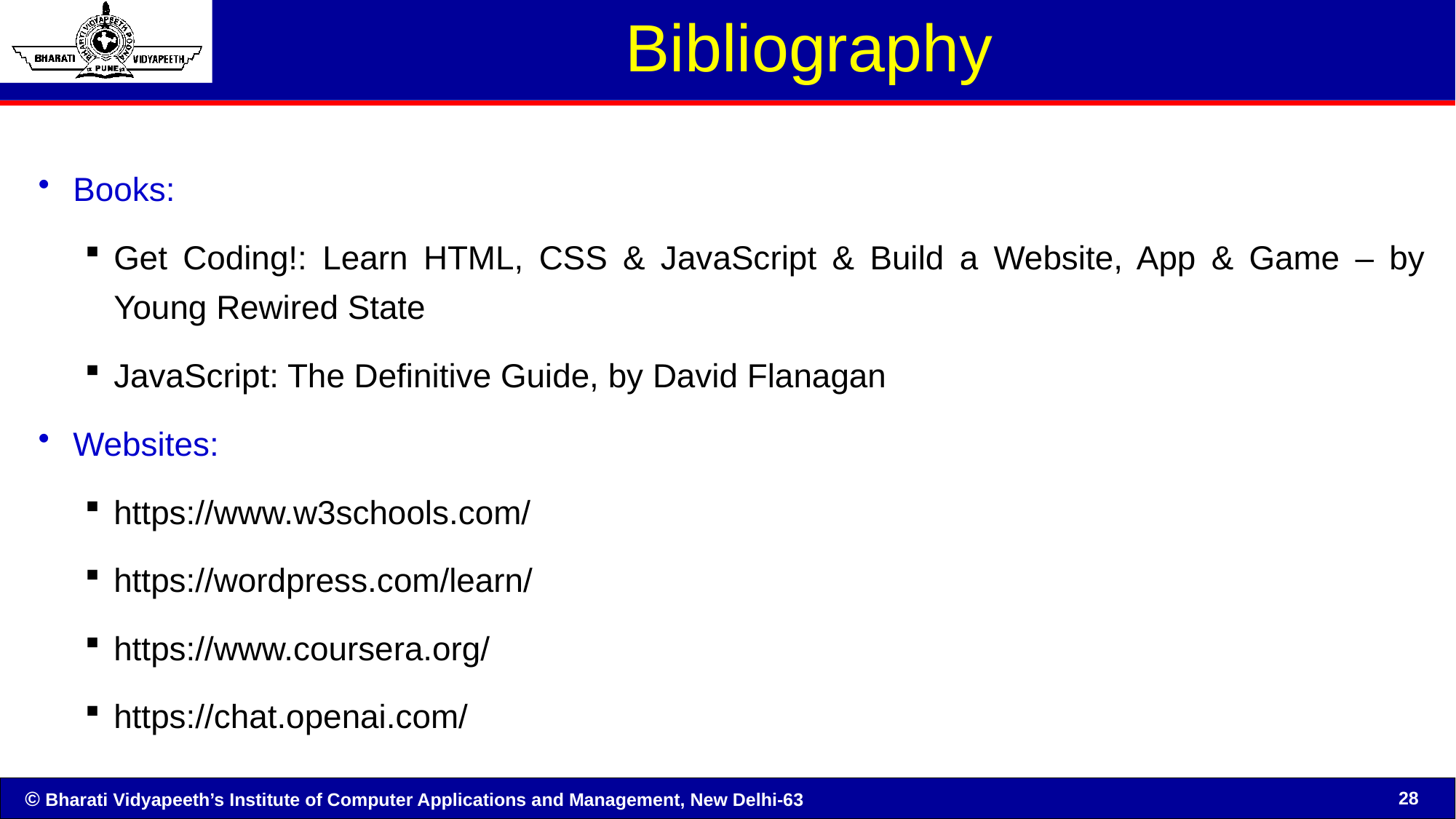

Bibliography
Books:
Get Coding!: Learn HTML, CSS & JavaScript & Build a Website, App & Game – by Young Rewired State
JavaScript: The Definitive Guide, by David Flanagan
Websites:
https://www.w3schools.com/
https://wordpress.com/learn/
https://www.coursera.org/
https://chat.openai.com/